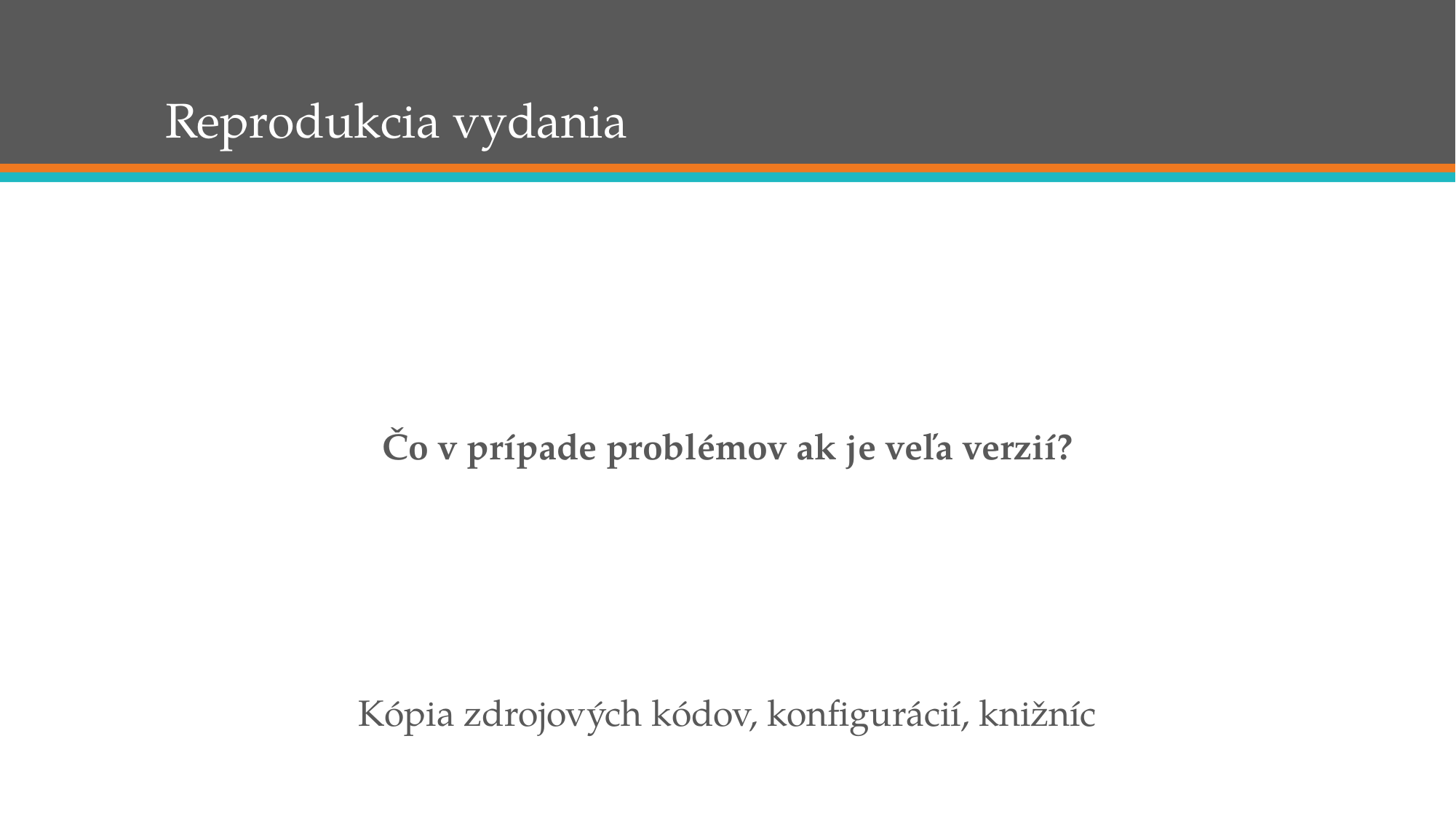

# Reprodukcia vydania

Čo v prípade problémov ak je veľa verzií?

Kópia zdrojových kódov, konfigurácií, knižníc